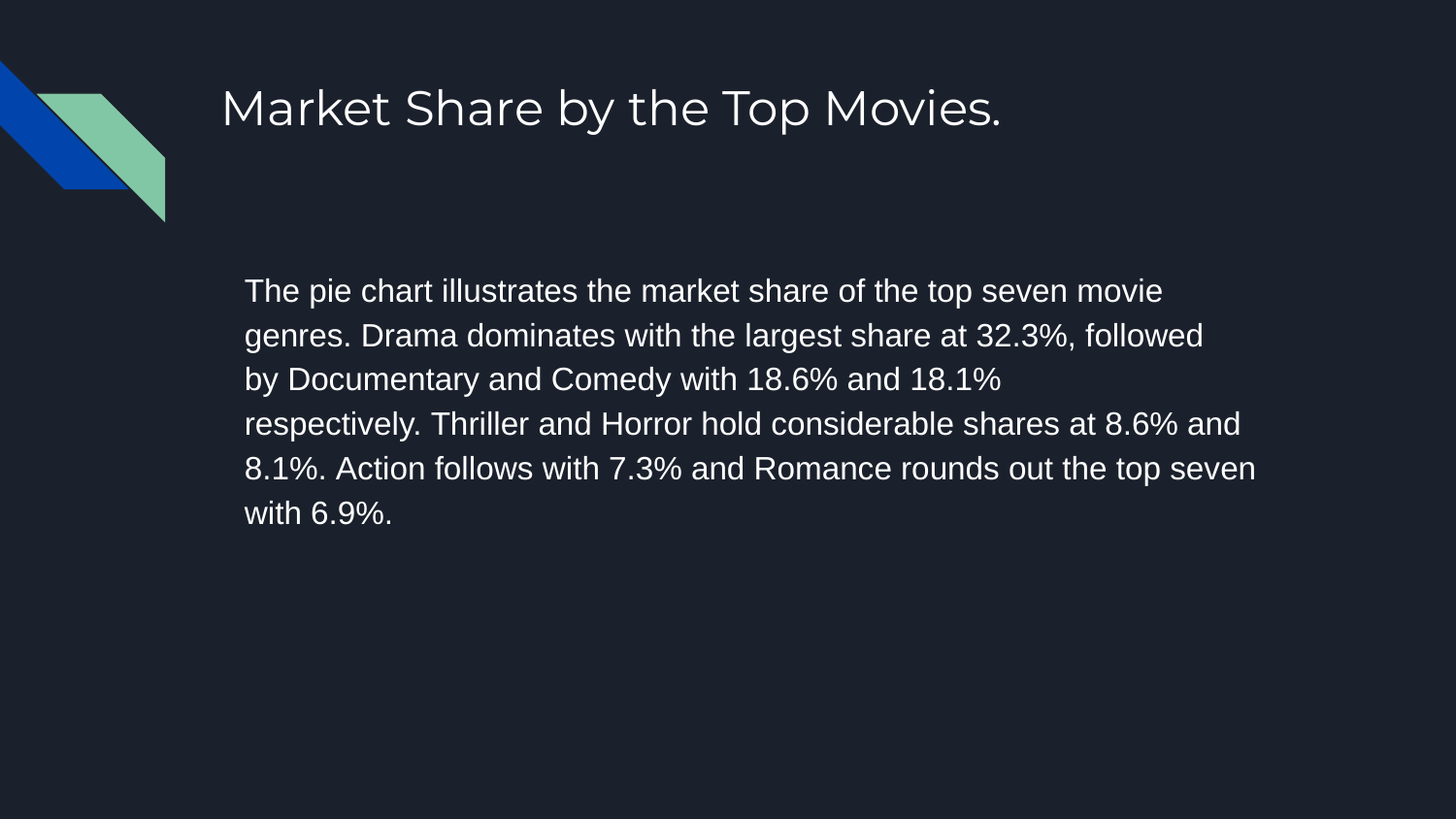

# Market Share by the Top Movies.
The pie chart illustrates the market share of the top seven movie genres. Drama dominates with the largest share at 32.3%, followed by Documentary and Comedy with 18.6% and 18.1% respectively. Thriller and Horror hold considerable shares at 8.6% and 8.1%. Action follows with 7.3% and Romance rounds out the top seven with 6.9%.